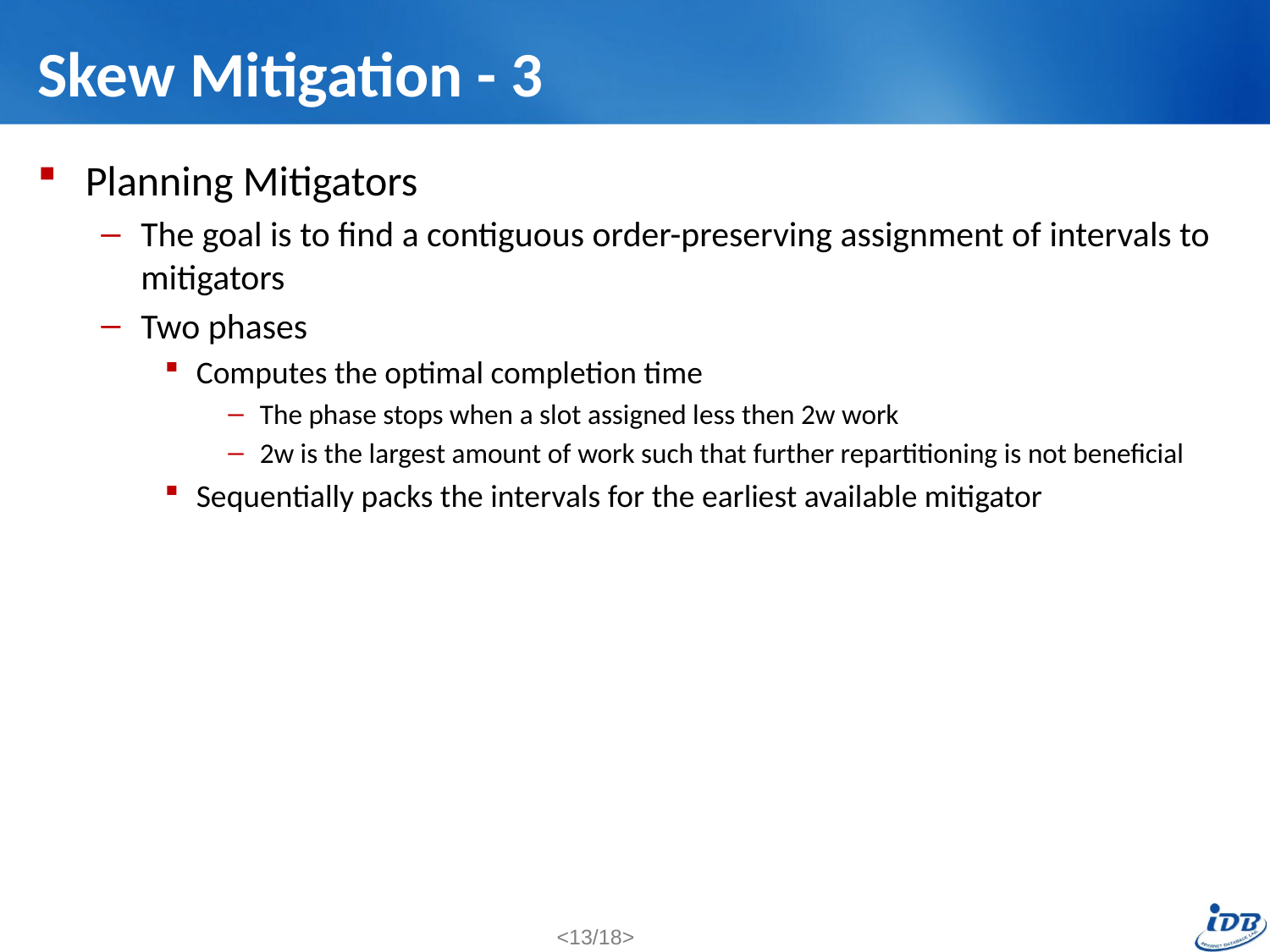

# Skew Mitigation - 3
Planning Mitigators
The goal is to find a contiguous order-preserving assignment of intervals to mitigators
Two phases
Computes the optimal completion time
The phase stops when a slot assigned less then 2w work
2w is the largest amount of work such that further repartitioning is not beneficial
Sequentially packs the intervals for the earliest available mitigator